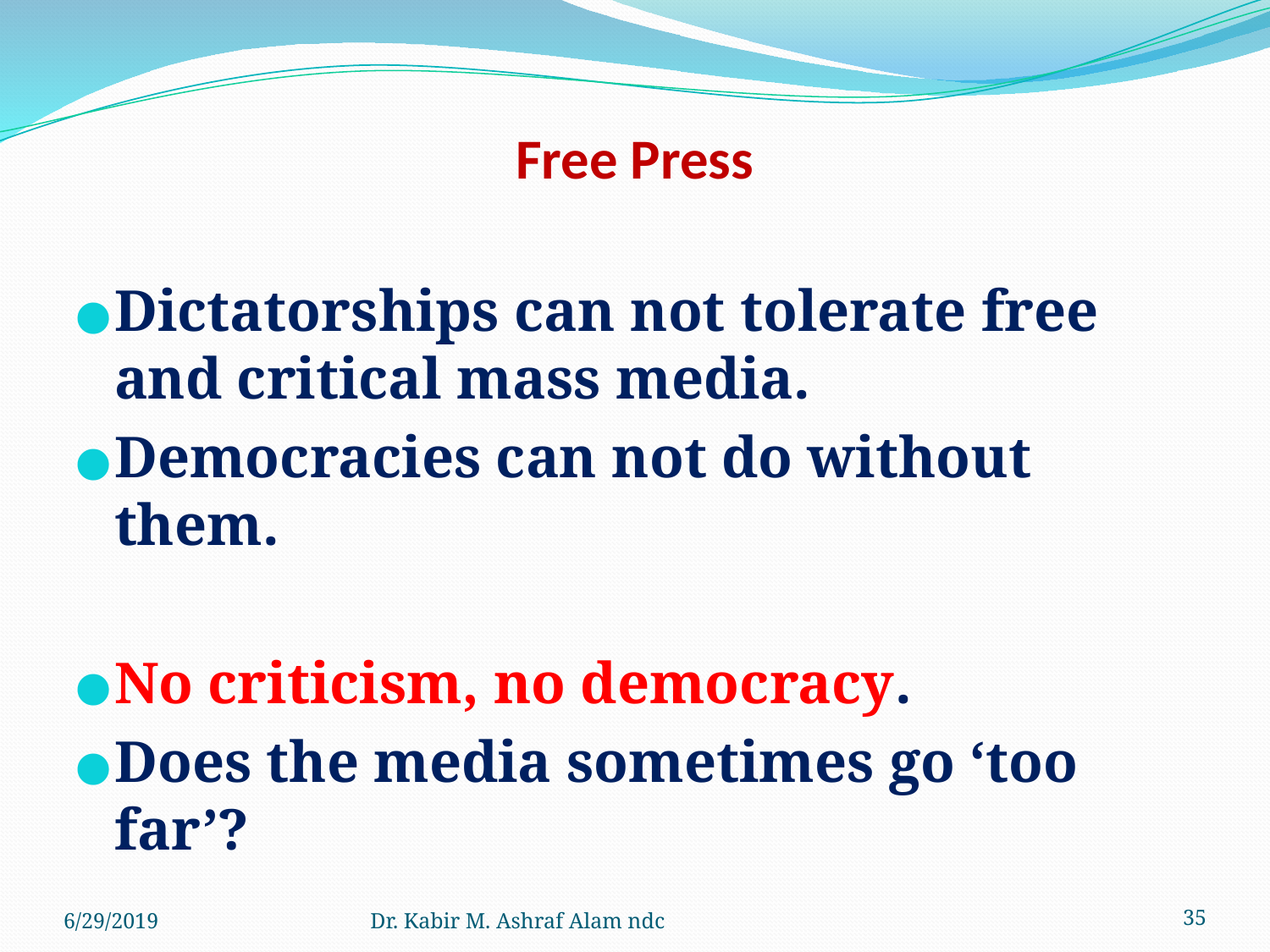

# Free Press
Dictatorships can not tolerate free and critical mass media.
Democracies can not do without them.

No criticism, no democracy.
Does the media sometimes go ‘too far’?
6/29/2019
Dr. Kabir M. Ashraf Alam ndc
35